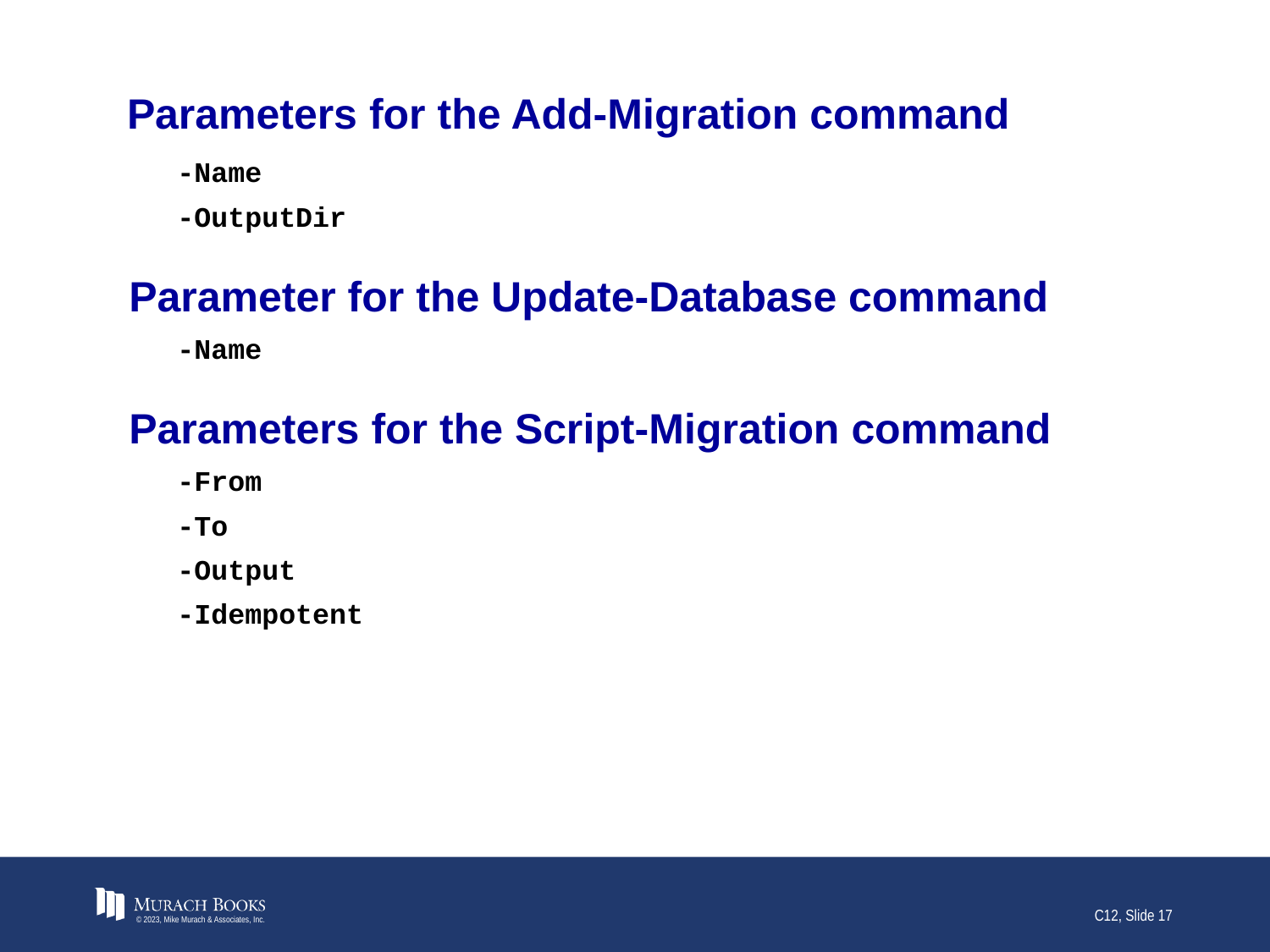

# Parameters for the Add-Migration command
-Name
-OutputDir
Parameter for the Update-Database command
-Name
Parameters for the Script-Migration command
-From
-To
-Output
-Idempotent

© 2023, Mike Murach & Associates, Inc.

C12, Slide 17